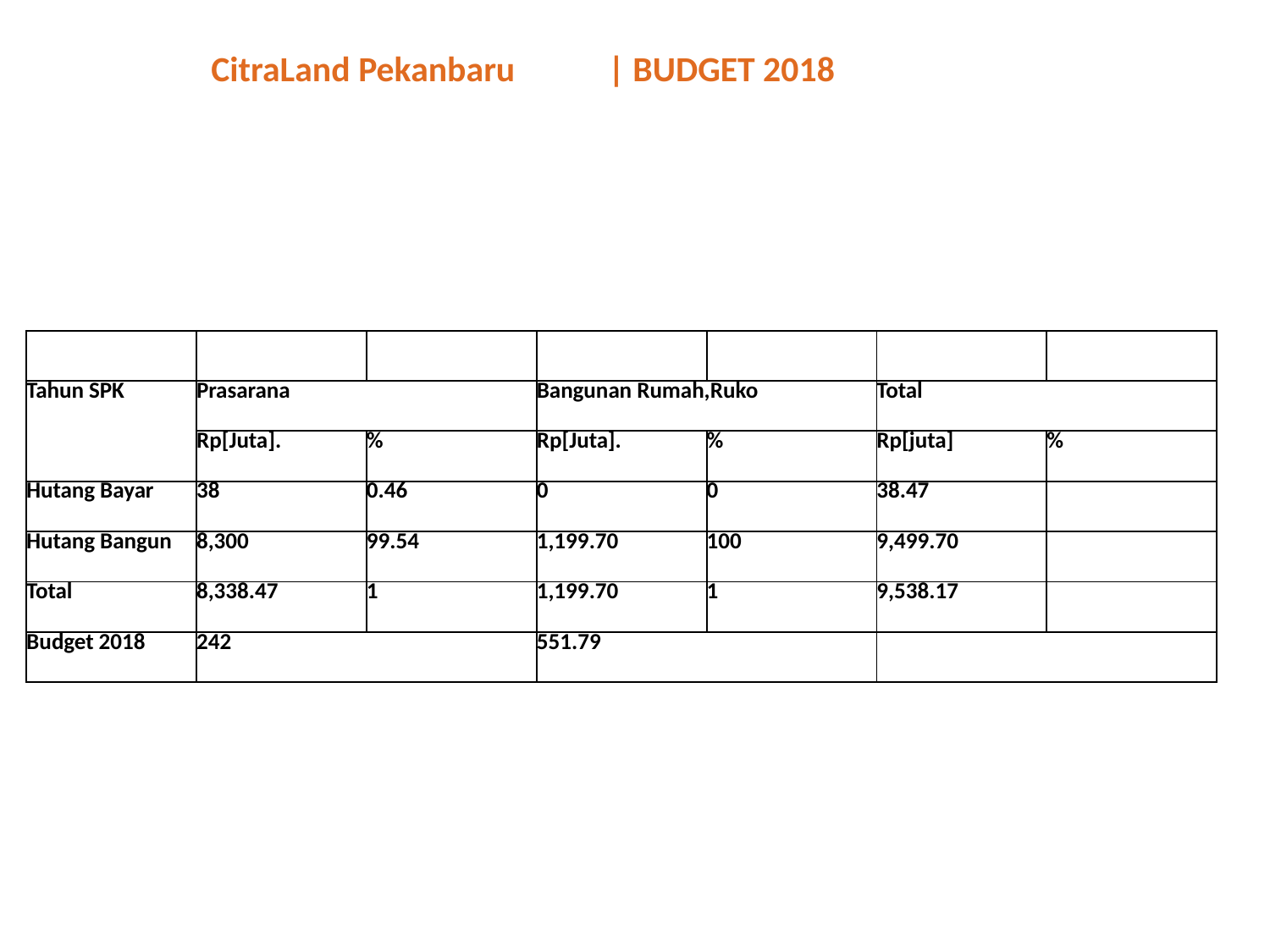

CitraLand Pekanbaru
| BUDGET 2018
|  |  |  |  |  |  |  |
| --- | --- | --- | --- | --- | --- | --- |
| Tahun SPK | Prasarana | Prasarana | Bangunan Rumah,Ruko | Bangunan Rumah,Ruko | Total |  |
|  | Rp[Juta]. | % | Rp[Juta]. | % | Rp[juta] | % |
| Hutang Bayar | 38 | 0.46 | 0 | 0 | 38.47 |  |
| Hutang Bangun | 8,300 | 99.54 | 1,199.70 | 100 | 9,499.70 |  |
| Total | 8,338.47 | 1 | 1,199.70 | 1 | 9,538.17 |  |
| Budget 2018 | 242 | 310 | 551.79 |  |  |  |